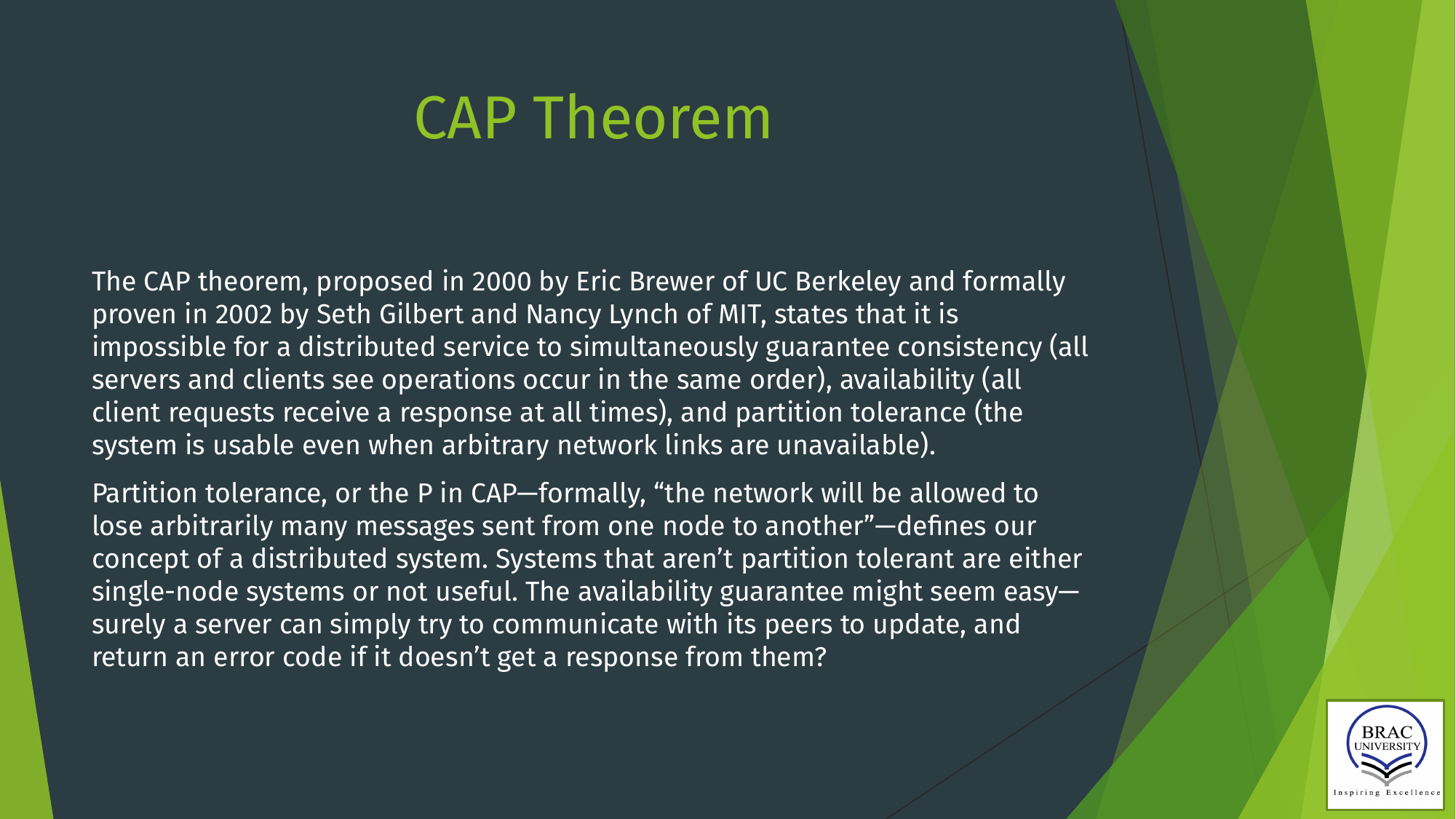

# CAP Theorem
The CAP theorem, proposed in 2000 by Eric Brewer of UC Berkeley and formally proven in 2002 by Seth Gilbert and Nancy Lynch of MIT, states that it is impossible for a distributed service to simultaneously guarantee consistency (all servers and clients see operations occur in the same order), availability (all client requests receive a response at all times), and partition tolerance (the system is usable even when arbitrary network links are unavailable).
Partition tolerance, or the P in CAP—formally, “the network will be allowed to lose arbitrarily many messages sent from one node to another”—defines our concept of a distributed system. Systems that aren’t partition tolerant are either single-node systems or not useful. The availability guarantee might seem easy—surely a server can simply try to communicate with its peers to update, and return an error code if it doesn’t get a response from them?